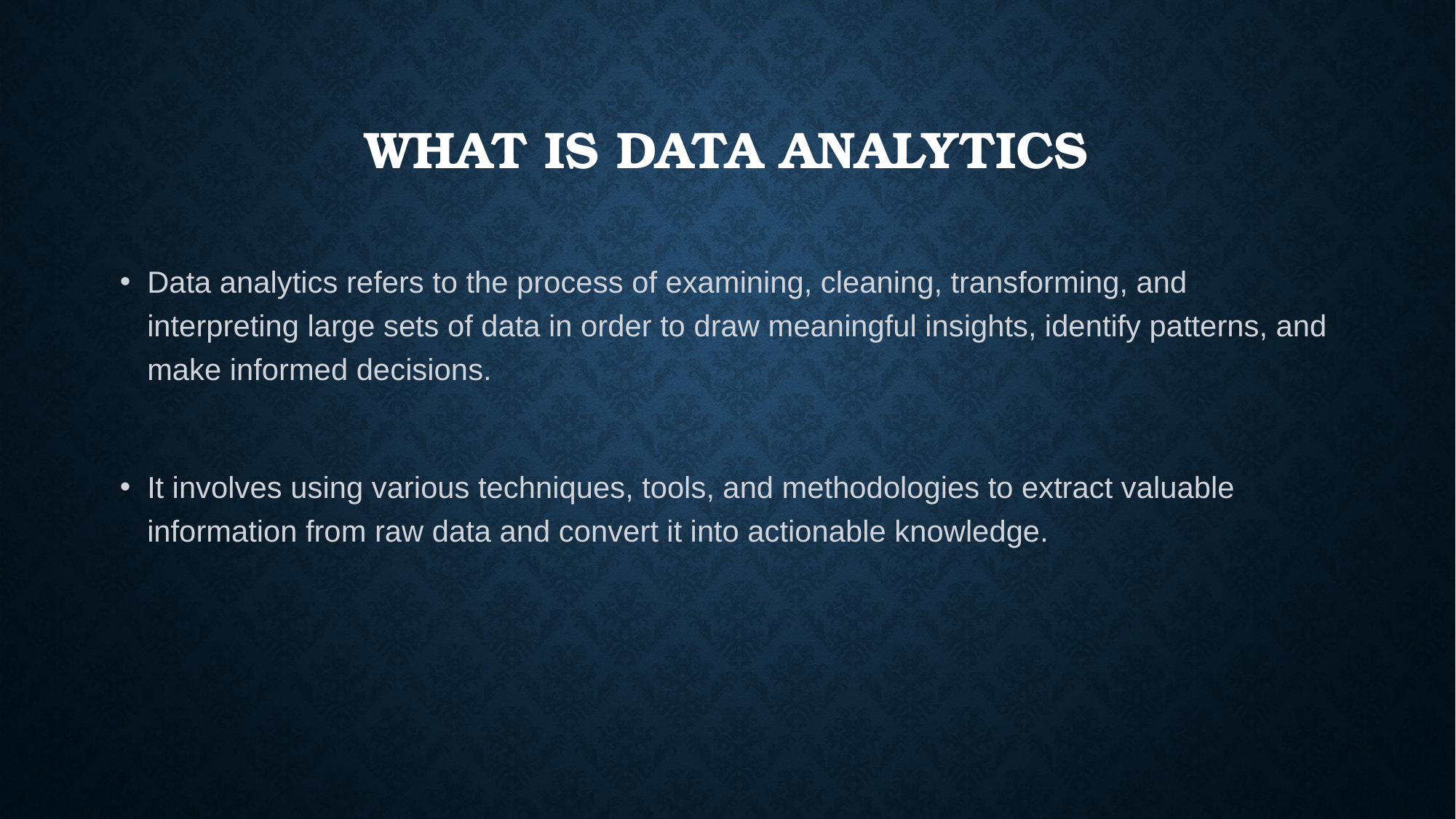

# WHAT IS DATA ANALYTICS
Data analytics refers to the process of examining, cleaning, transforming, and interpreting large sets of data in order to draw meaningful insights, identify patterns, and make informed decisions.

It involves using various techniques, tools, and methodologies to extract valuable information from raw data and convert it into actionable knowledge.